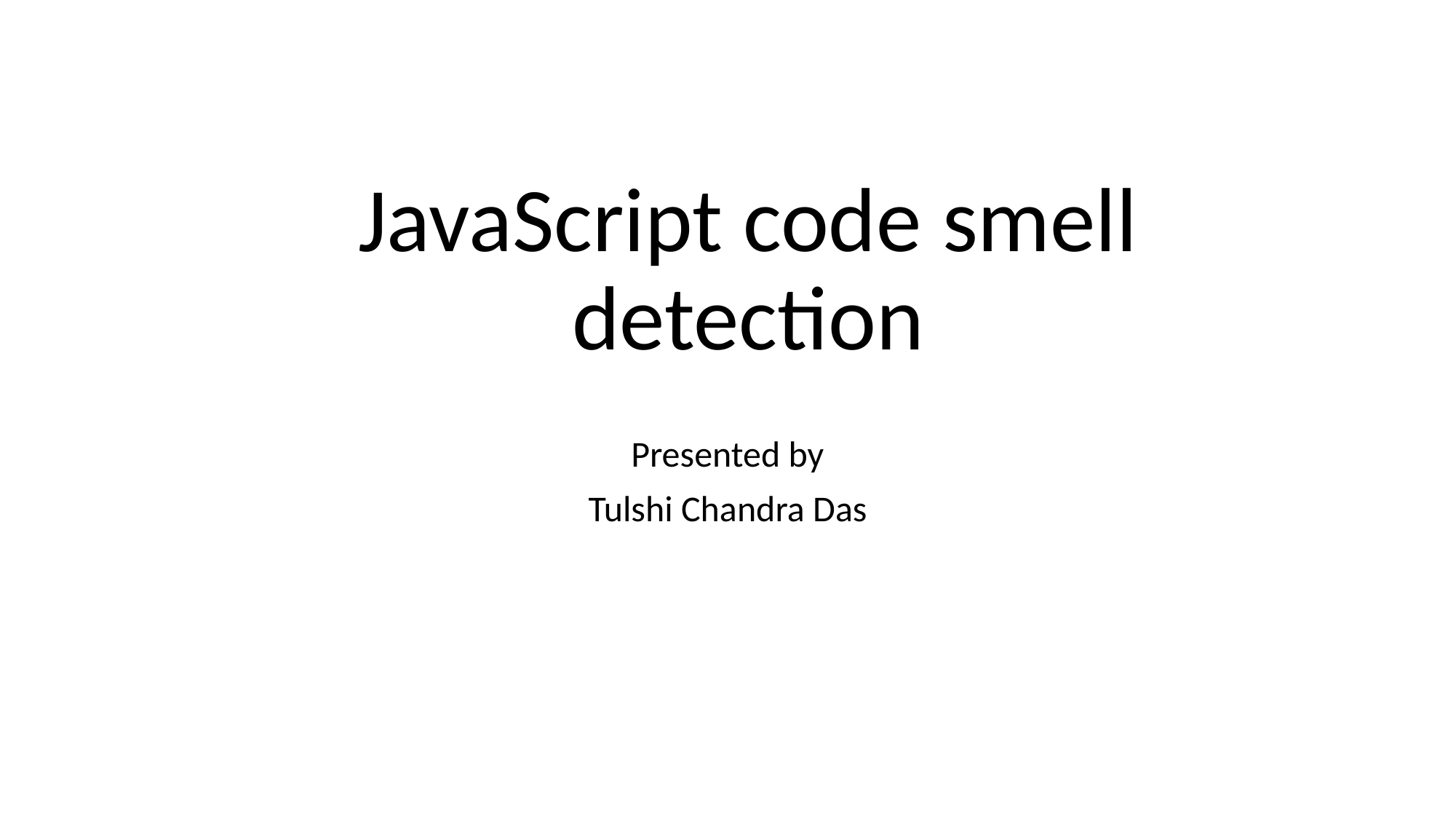

# JavaScript code smell detection
Presented by
Tulshi Chandra Das